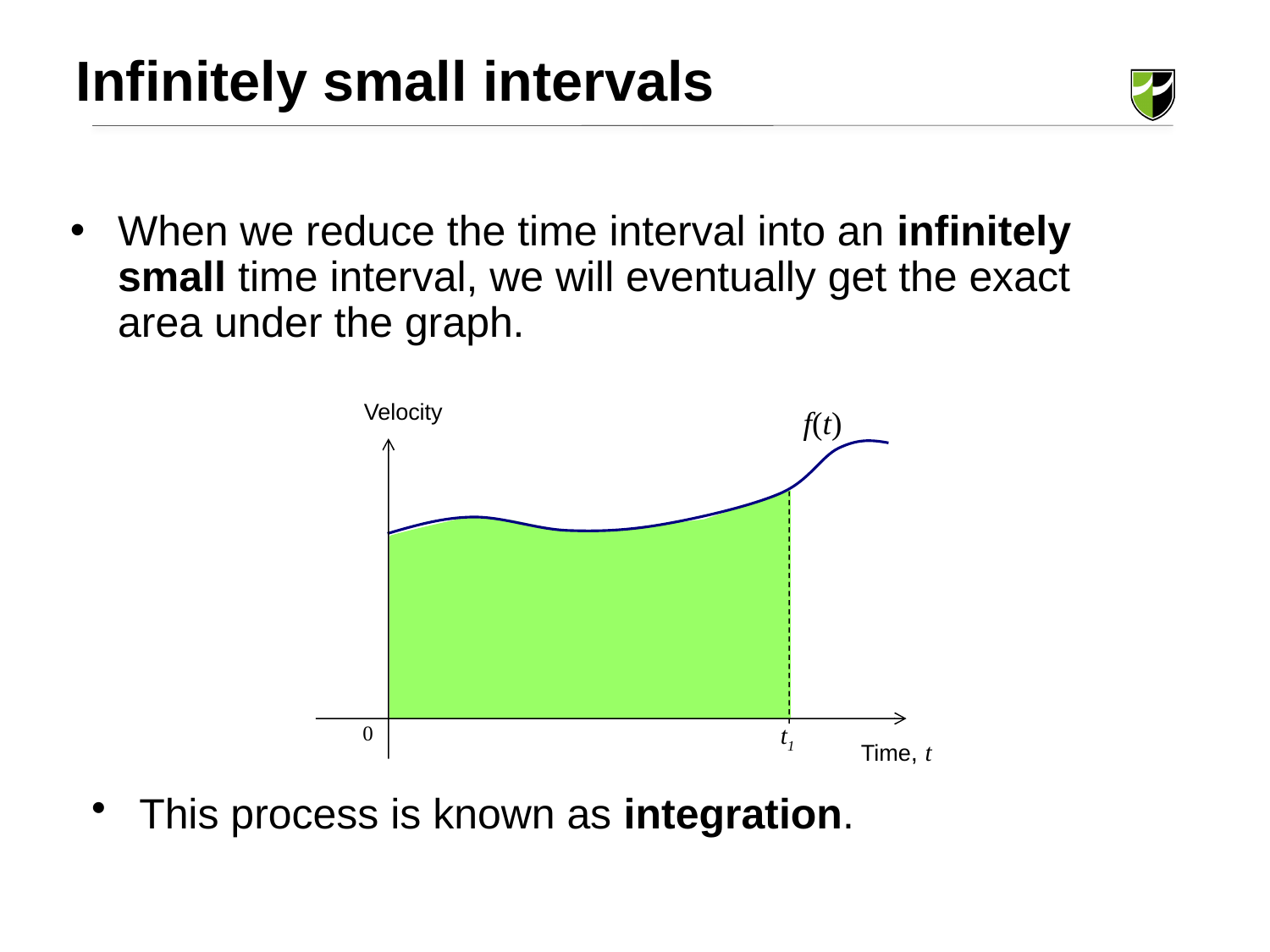

Infinitely small intervals
When we reduce the time interval into an infinitely small time interval, we will eventually get the exact area under the graph.

Velocity
f(t)

0
t1

Time, t

This process is known as integration.